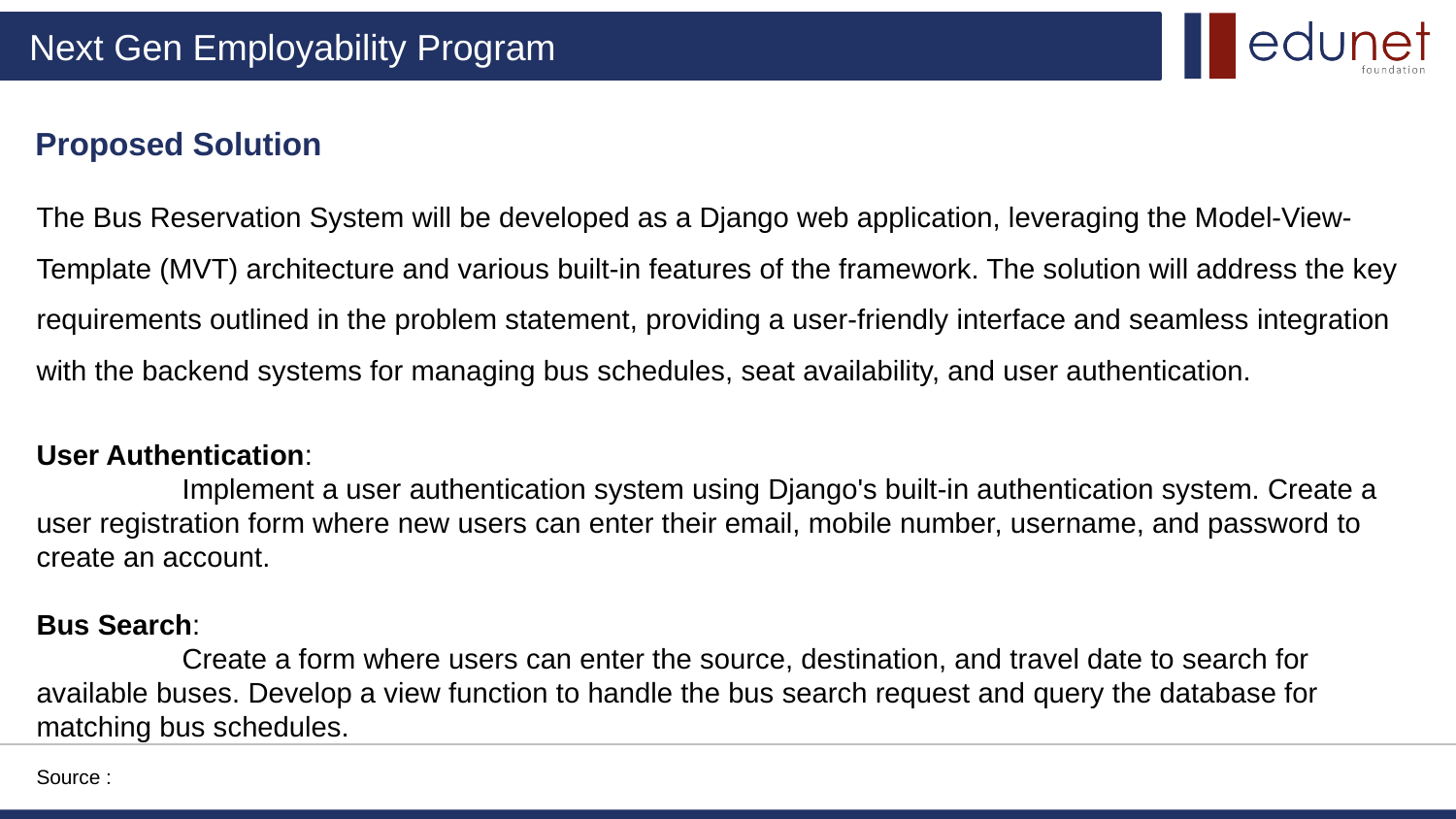

Proposed Solution
The Bus Reservation System will be developed as a Django web application, leveraging the Model-View-Template (MVT) architecture and various built-in features of the framework. The solution will address the key requirements outlined in the problem statement, providing a user-friendly interface and seamless integration
with the backend systems for managing bus schedules, seat availability, and user authentication.

User Authentication:
	Implement a user authentication system using Django's built-in authentication system. Create a user registration form where new users can enter their email, mobile number, username, and password to create an account.

Bus Search:
	Create a form where users can enter the source, destination, and travel date to search for available buses. Develop a view function to handle the bus search request and query the database for matching bus schedules.

Source :